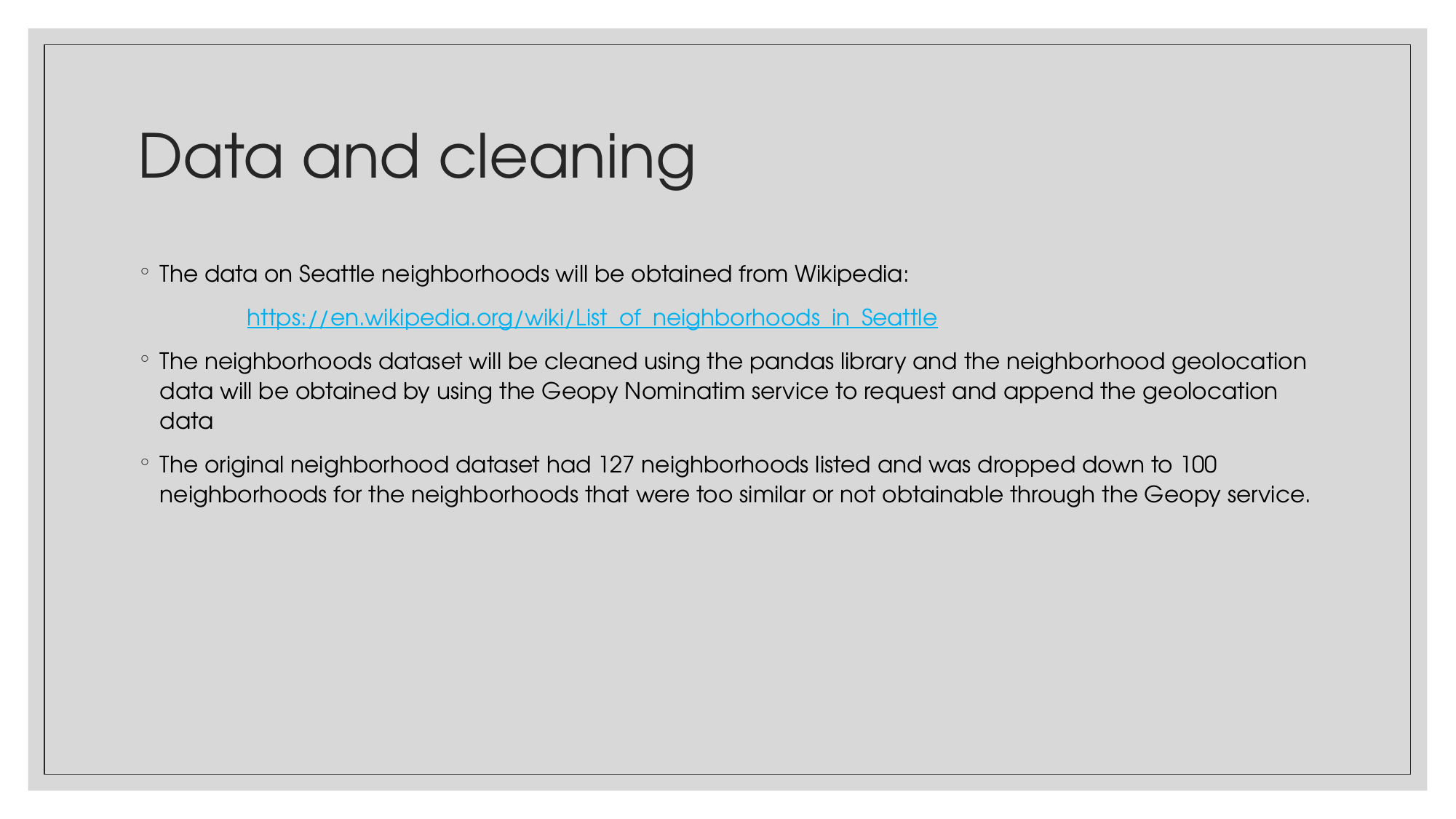

# Data and cleaning
The data on Seattle neighborhoods will be obtained from Wikipedia:
	https://en.wikipedia.org/wiki/List_of_neighborhoods_in_Seattle
The neighborhoods dataset will be cleaned using the pandas library and the neighborhood geolocation data will be obtained by using the Geopy Nominatim service to request and append the geolocation data
The original neighborhood dataset had 127 neighborhoods listed and was dropped down to 100 neighborhoods for the neighborhoods that were too similar or not obtainable through the Geopy service.